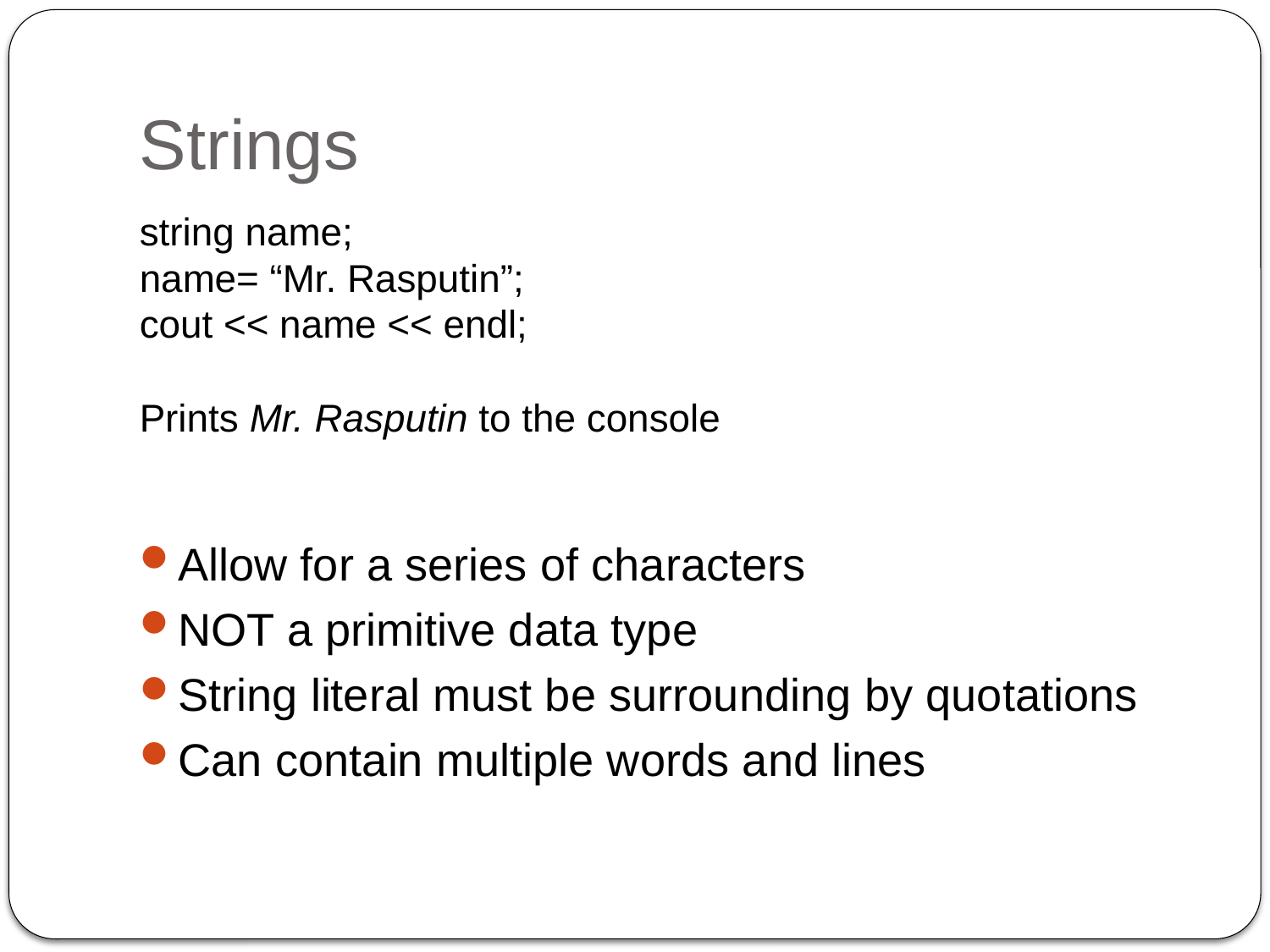

# Strings
string name;
name= “Mr. Rasputin”;
cout << name << endl;

Prints Mr. Rasputin to the console

Allow for a series of characters
NOT a primitive data type
String literal must be surrounding by quotations
Can contain multiple words and lines